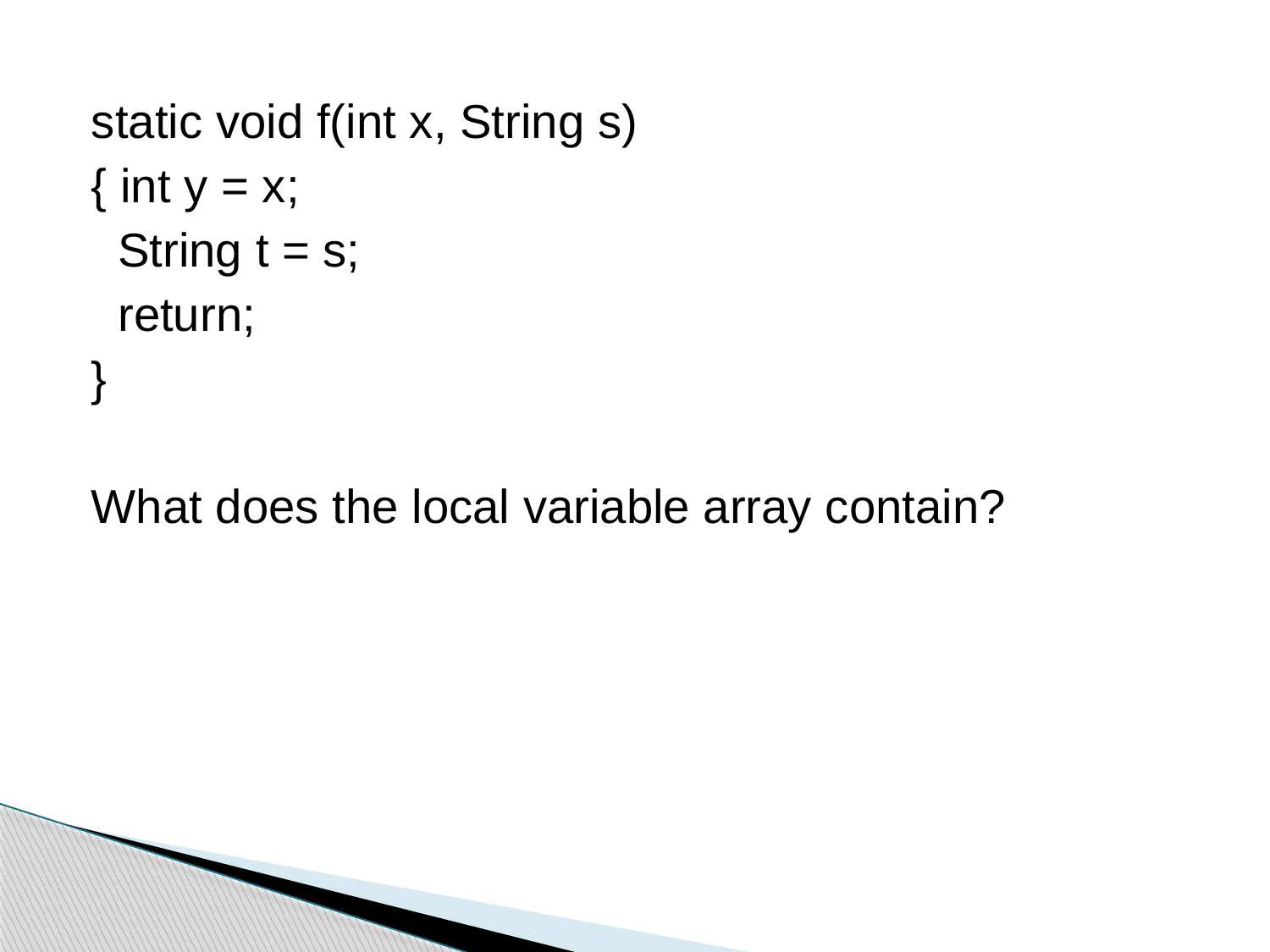

static void f(int x, String s)
{ int y = x;
  String t = s;
  return;
}

What does the local variable array contain?